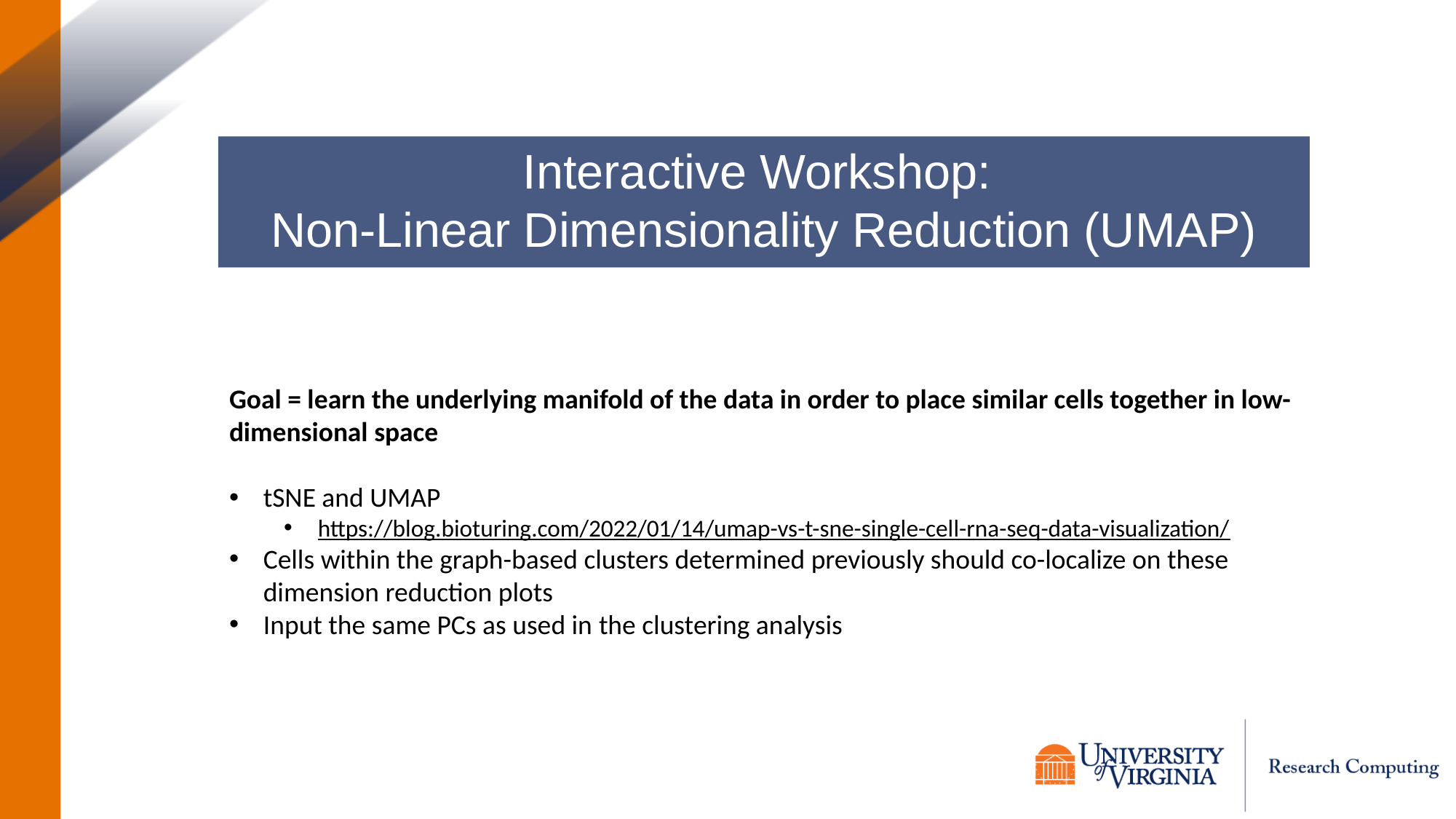

Interactive Workshop:
Non-Linear Dimensionality Reduction (UMAP)
Goal = learn the underlying manifold of the data in order to place similar cells together in low-dimensional space

tSNE and UMAP
https://blog.bioturing.com/2022/01/14/umap-vs-t-sne-single-cell-rna-seq-data-visualization/
Cells within the graph-based clusters determined previously should co-localize on these dimension reduction plots
Input the same PCs as used in the clustering analysis